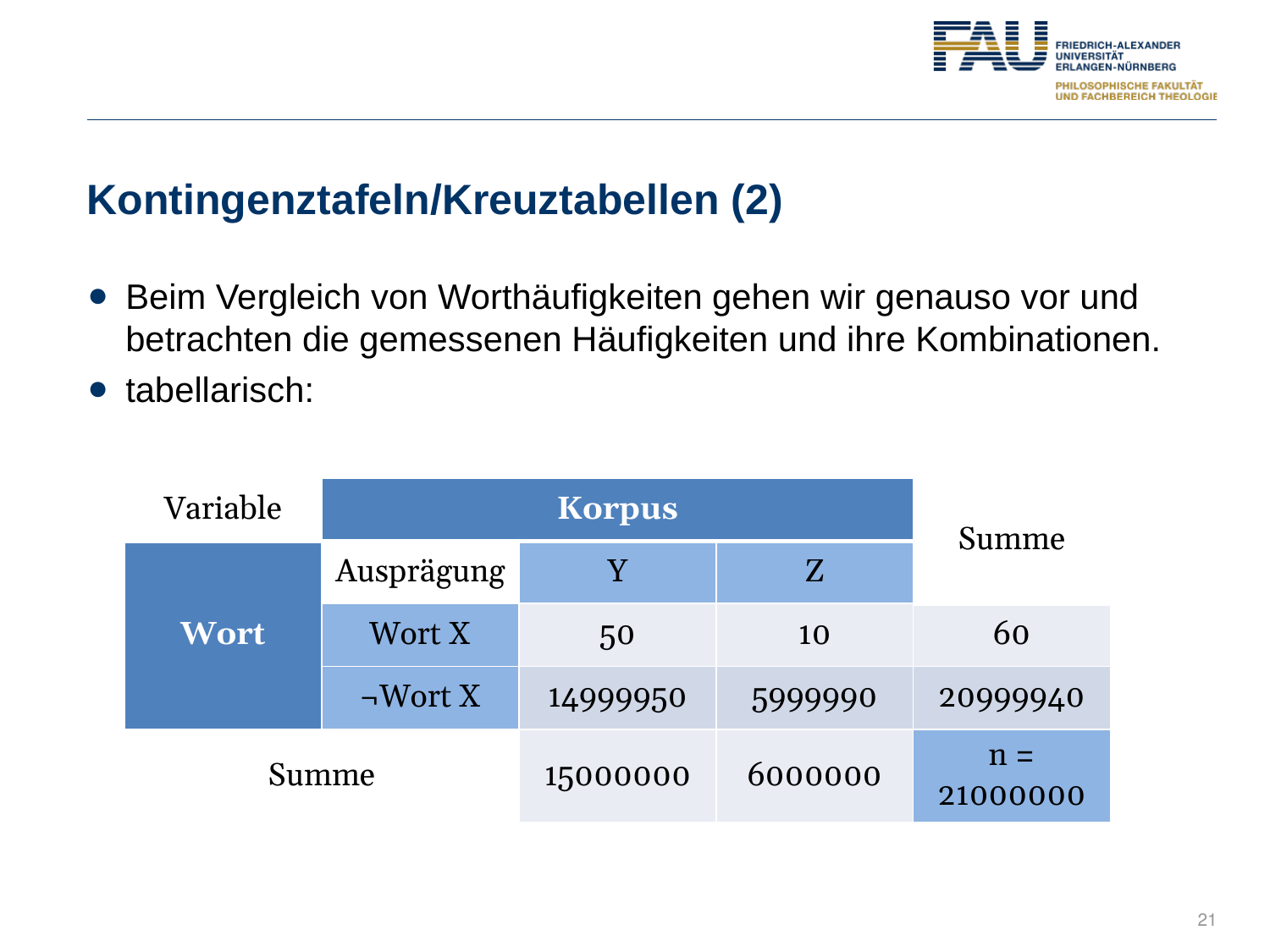

# Kontingenztafeln/Kreuztabellen (2)
Beim Vergleich von Worthäufigkeiten gehen wir genauso vor und betrachten die gemessenen Häufigkeiten und ihre Kombinationen.
tabellarisch:
| Variable | Korpus |  |  | Summe |
| --- | --- | --- | --- | --- |
| Wort | Ausprägung | Y | Z |  |
|  | Wort X | 50 | 10 | 60 |
|  | ¬Wort X | 14999950 | 5999990 | 20999940 |
| Summe |  | 15000000 | 6000000 | n = 21000000 |

21